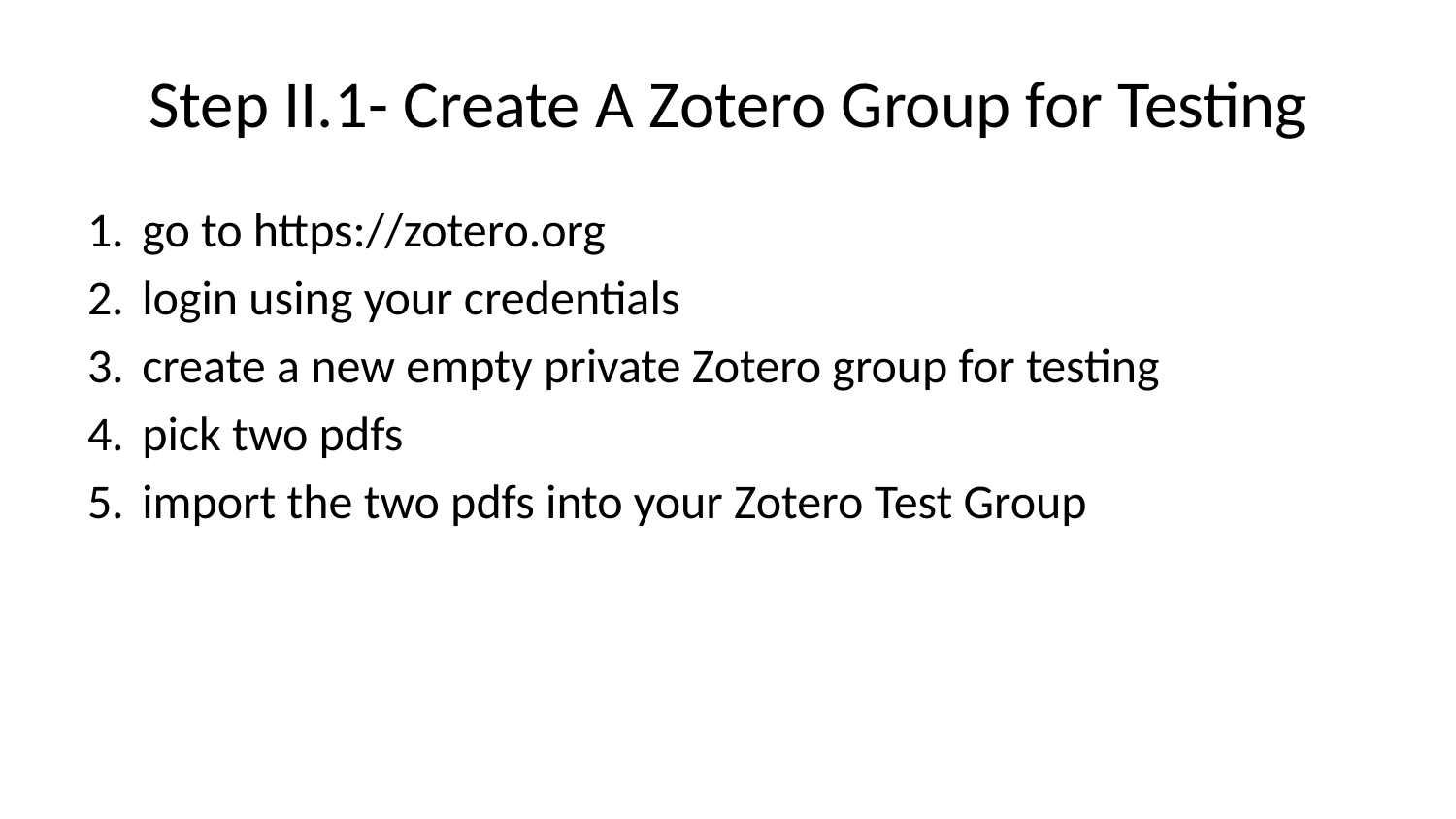

# Step II.1- Create A Zotero Group for Testing
go to https://zotero.org
login using your credentials
create a new empty private Zotero group for testing
pick two pdfs
import the two pdfs into your Zotero Test Group